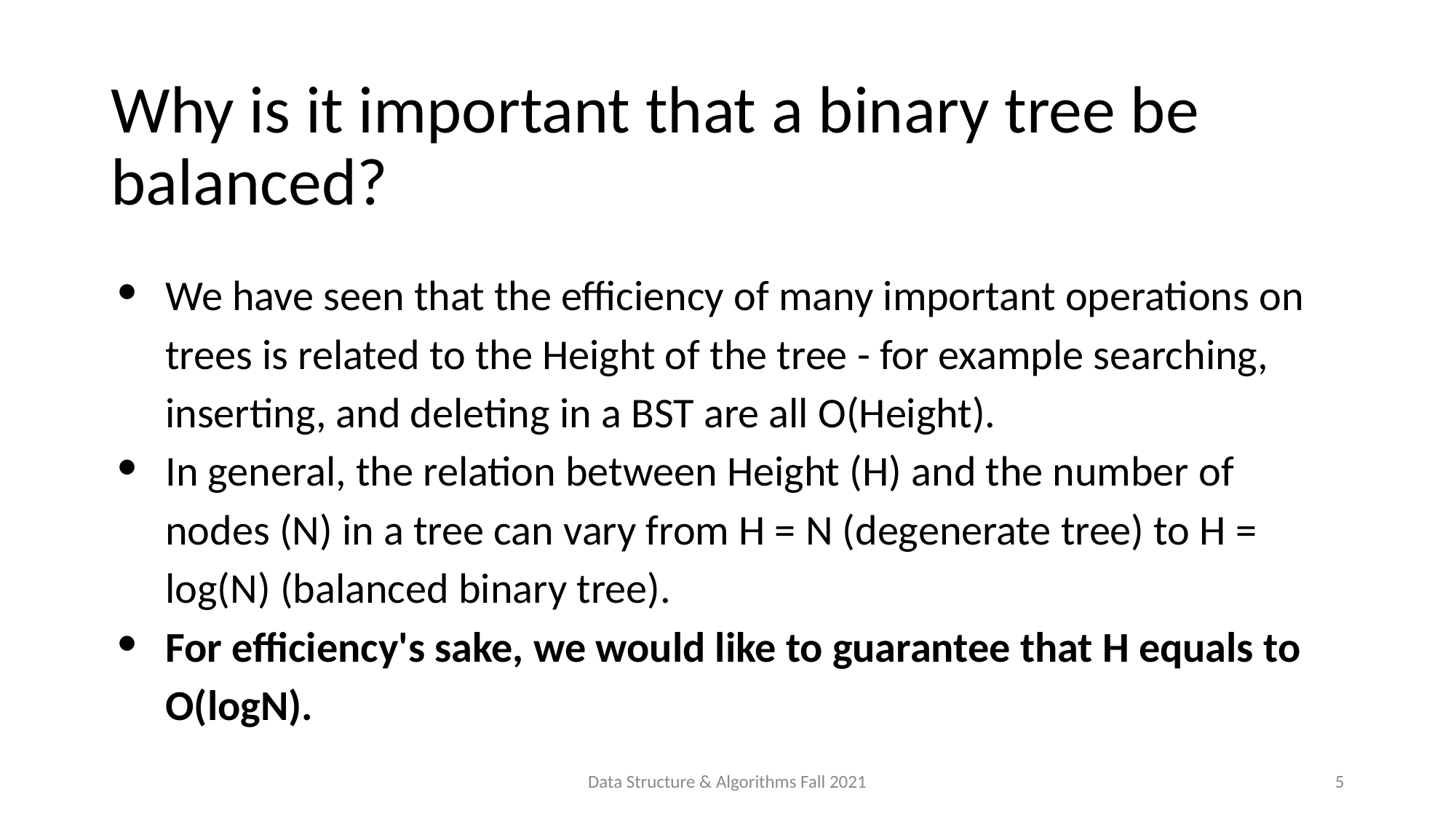

# Why is it important that a binary tree be balanced?
We have seen that the efficiency of many important operations on trees is related to the Height of the tree - for example searching, inserting, and deleting in a BST are all O(Height).
In general, the relation between Height (H) and the number of nodes (N) in a tree can vary from H = N (degenerate tree) to H = log(N) (balanced binary tree).
For efficiency's sake, we would like to guarantee that H equals to O(logN).

Data Structure & Algorithms Fall 2021
5